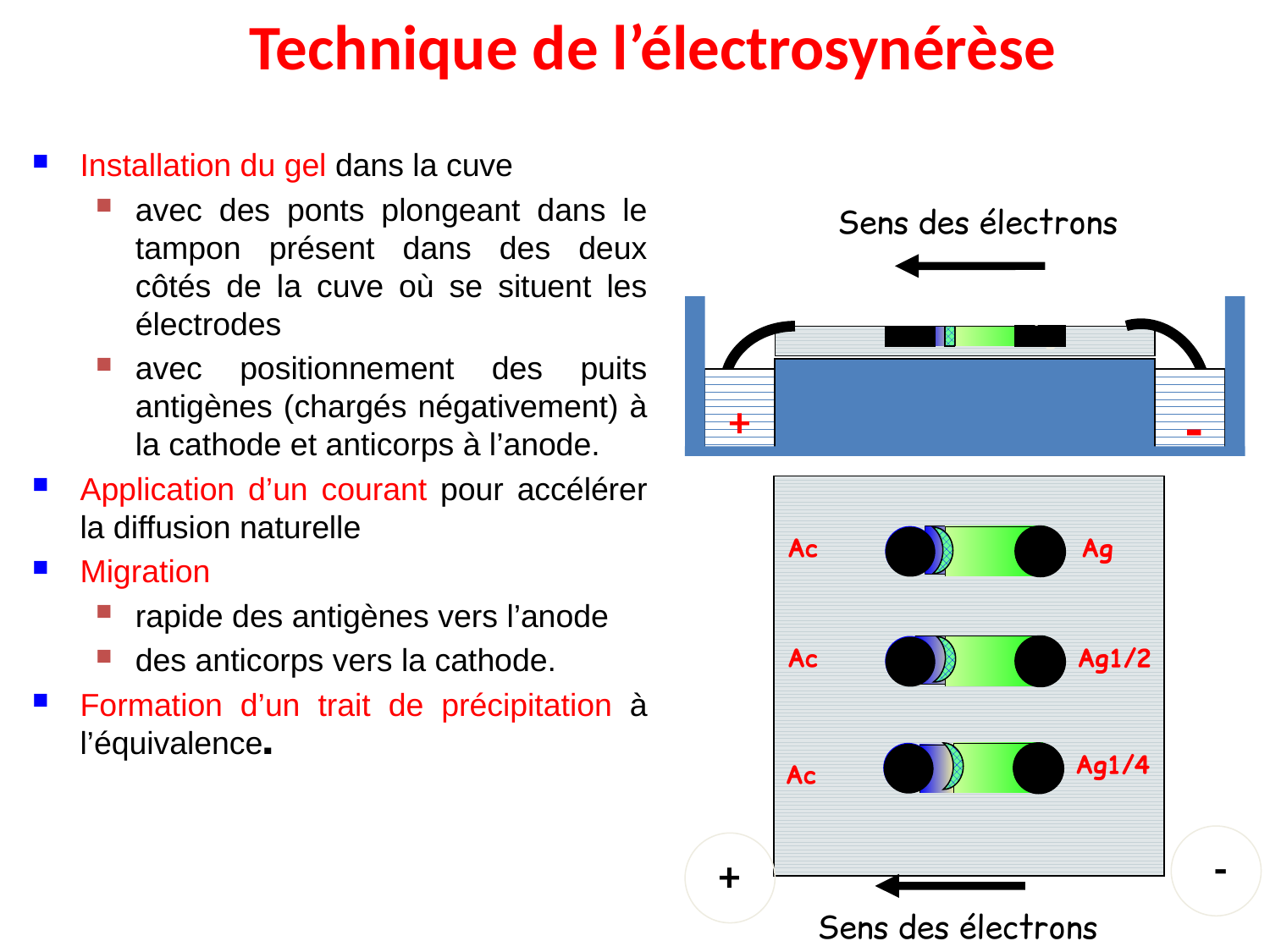

Technique de l’électrosynérèse
Installation du gel dans la cuve
avec des ponts plongeant dans le tampon présent dans des deux côtés de la cuve où se situent les électrodes
avec positionnement des puits antigènes (chargés négativement) à la cathode et anticorps à l’anode.
Application d’un courant pour accélérer la diffusion naturelle
Migration
rapide des antigènes vers l’anode
des anticorps vers la cathode.
Formation d’un trait de précipitation à l’équivalence.
Sens des électrons

Ag

Ac

+

-

Ac

Ag

Ac

Ag1/2

Ag1/4

Ac

-

+

Sens des électrons